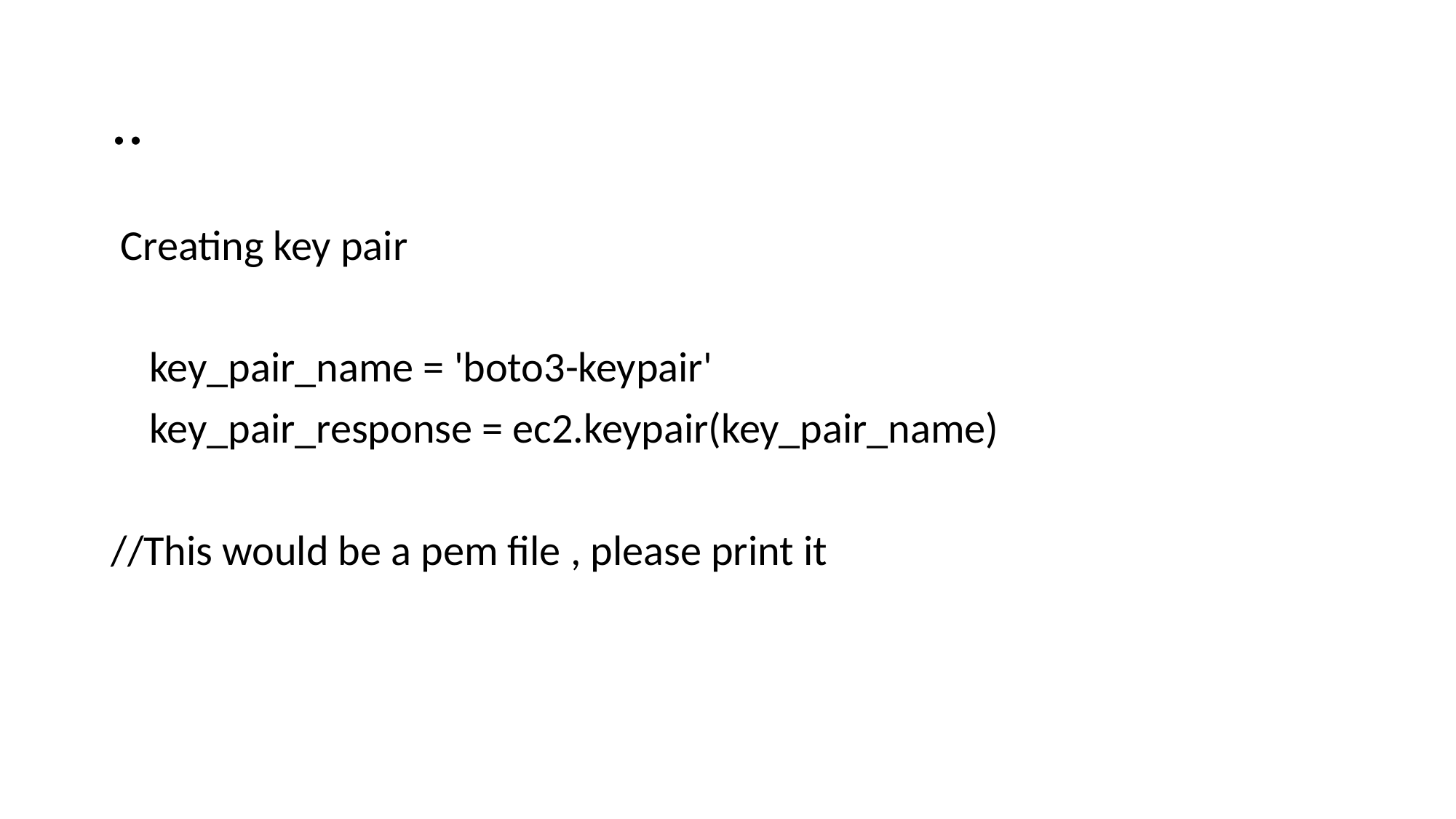

# ..
 Creating key pair

    key_pair_name = 'boto3-keypair'
    key_pair_response = ec2.keypair(key_pair_name)

//This would be a pem file , please print it